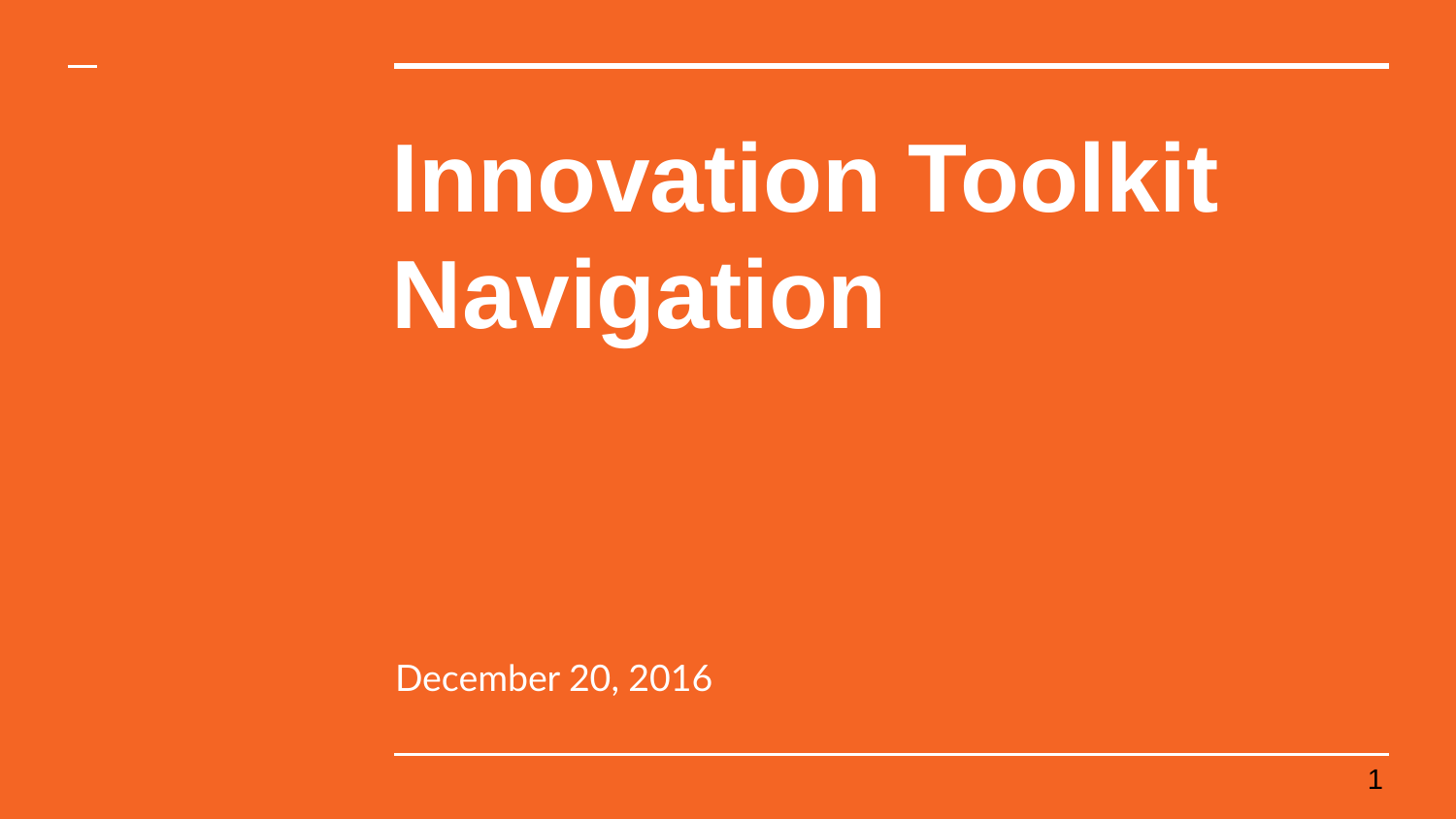

# Innovation Toolkit Navigation
December 20, 2016
1